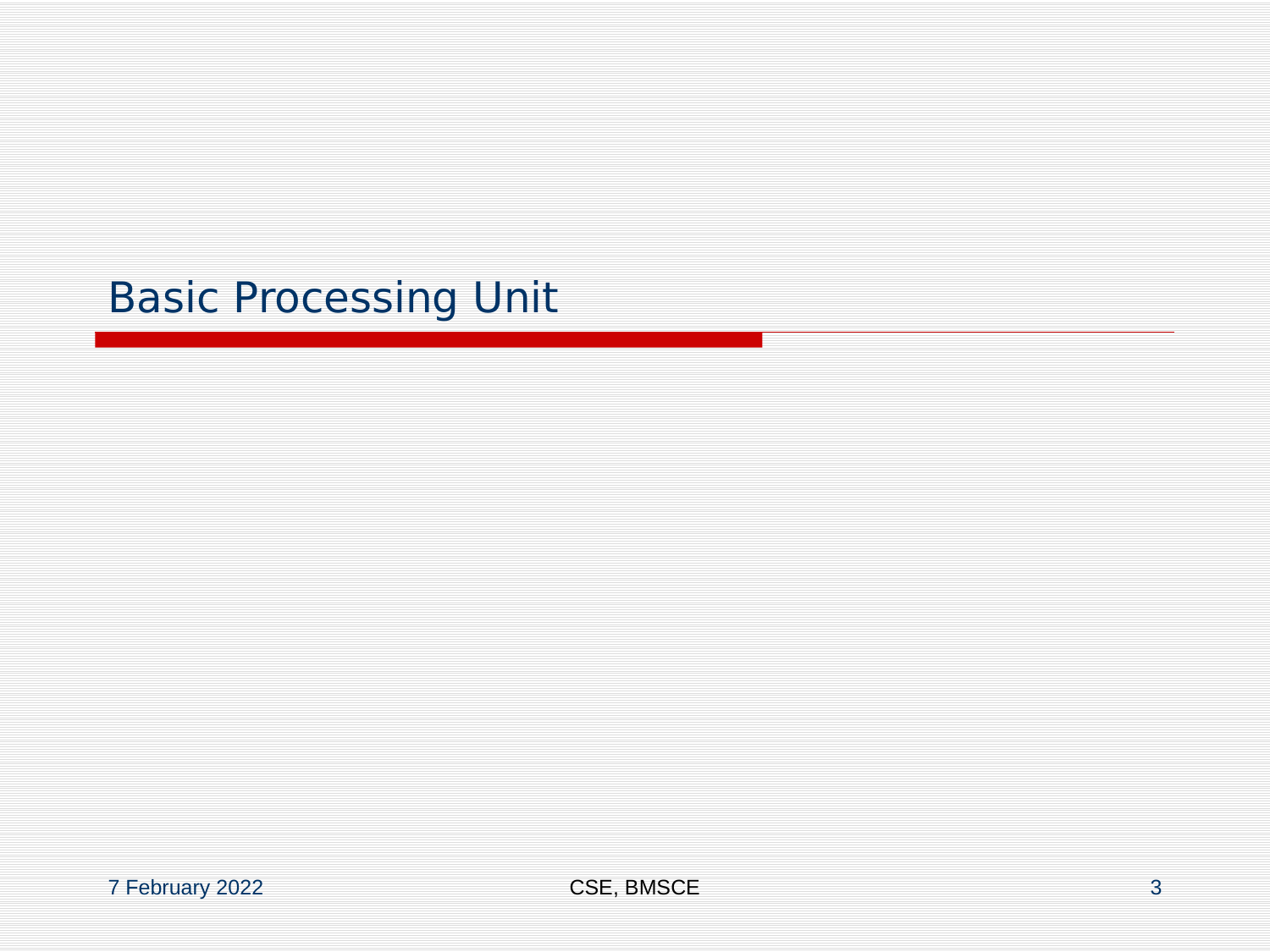

# Basic Processing Unit

7 February 2022
CSE, BMSCE
3